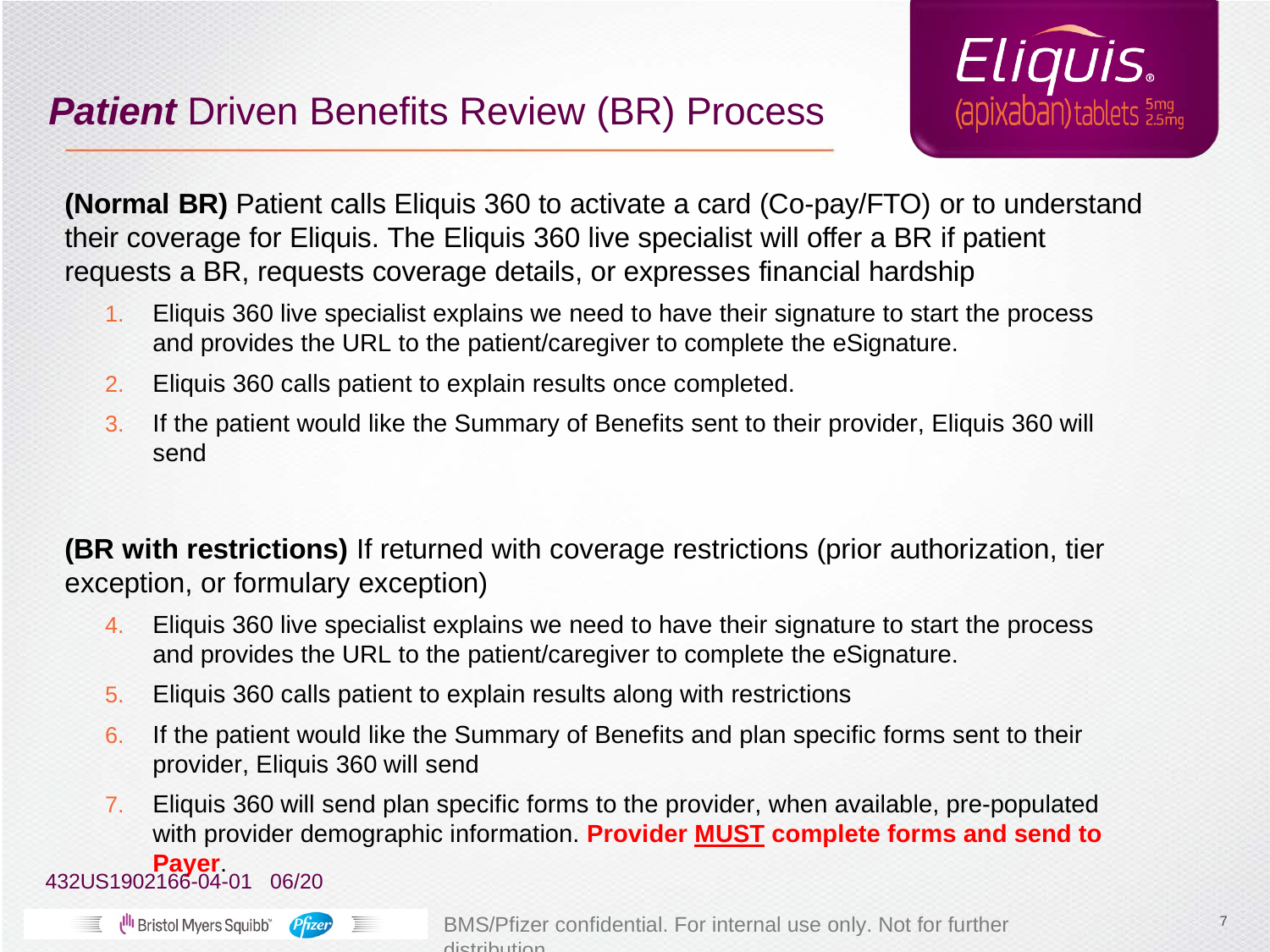

Patient Driven Benefits Review (BR) Process
(Normal BR) Patient calls Eliquis 360 to activate a card (Co-pay/FTO) or to understand their coverage for Eliquis. The Eliquis 360 live specialist will offer a BR if patient requests a BR, requests coverage details, or expresses financial hardship
Eliquis 360 live specialist explains we need to have their signature to start the process and provides the URL to the patient/caregiver to complete the eSignature.
Eliquis 360 calls patient to explain results once completed.
If the patient would like the Summary of Benefits sent to their provider, Eliquis 360 will send

(BR with restrictions) If returned with coverage restrictions (prior authorization, tier exception, or formulary exception)
Eliquis 360 live specialist explains we need to have their signature to start the process and provides the URL to the patient/caregiver to complete the eSignature.
Eliquis 360 calls patient to explain results along with restrictions
If the patient would like the Summary of Benefits and plan specific forms sent to their provider, Eliquis 360 will send
Eliquis 360 will send plan specific forms to the provider, when available, pre-populated with provider demographic information. Provider MUST complete forms and send to Payer.
432US1902166-04-01   06/20

BMS/Pfizer confidential. For internal use only. Not for further distribution.
7